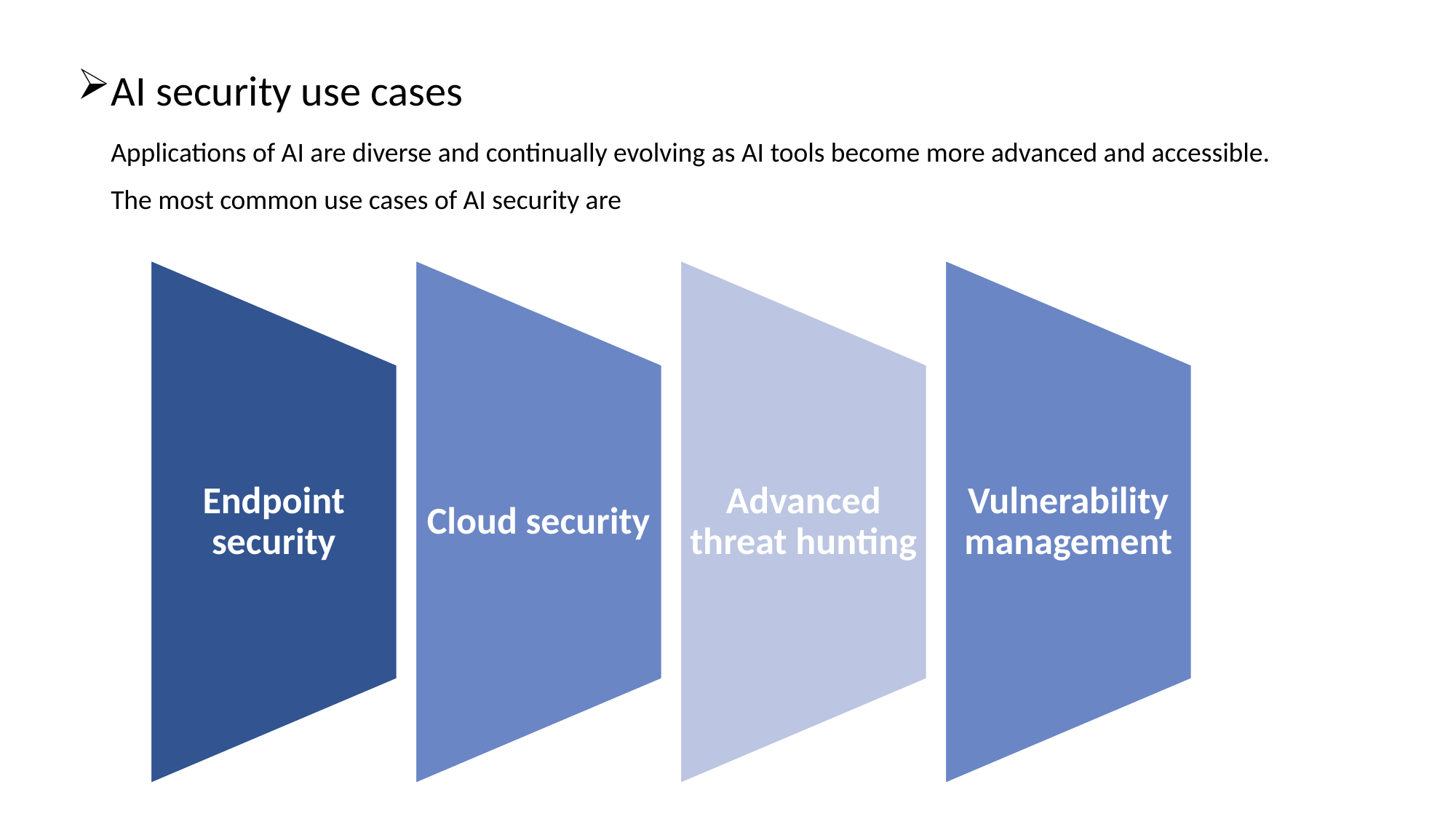

# AI security use cases
Applications of AI are diverse and continually evolving as AI tools become more advanced and accessible.
The most common use cases of AI security are

Endpoint security
Cloud security
Advanced threat hunting
Vulnerability management